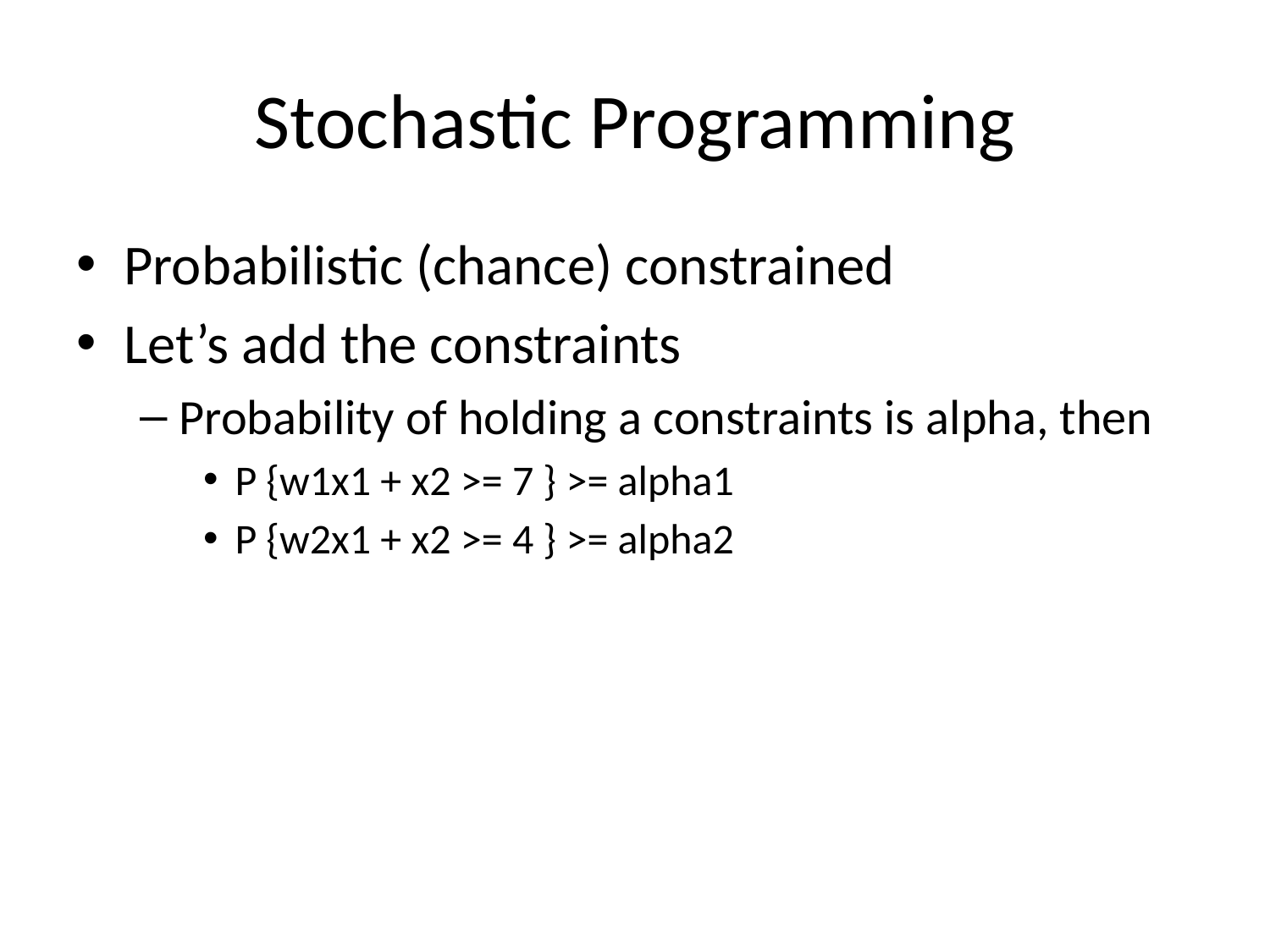

# Stochastic Programming
Probabilistic (chance) constrained
Let’s add the constraints
Probability of holding a constraints is alpha, then
P {w1x1 + x2 >= 7 } >= alpha1
P {w2x1 + x2 >= 4 } >= alpha2